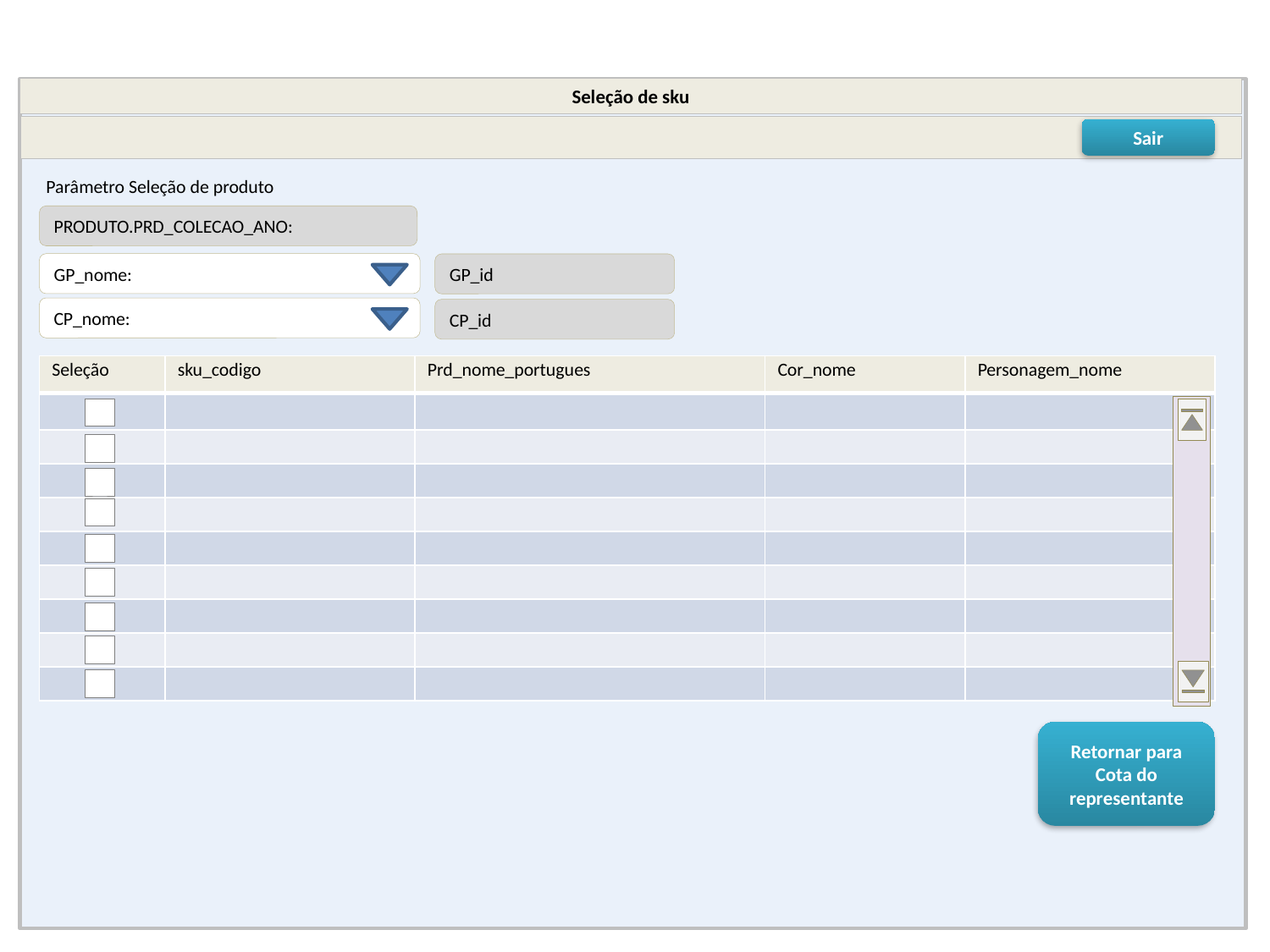

Seleção de sku

Sair
Parâmetro Seleção de produto
PRODUTO.PRD_COLECAO_ANO:
GP_nome:

GP_id
CP_nome:

CP_id
| Seleção | sku\_codigo | Prd\_nome\_portugues | Cor\_nome | Personagem\_nome |
| --- | --- | --- | --- | --- |
|  |  |  |  |  |
|  |  |  |  |  |
|  |  |  |  |  |
|  |  |  |  |  |
|  |  |  |  |  |
|  |  |  |  |  |
|  |  |  |  |  |
|  |  |  |  |  |
|  |  |  |  |  |

v

v
v
v
Retornar para Cota do representante